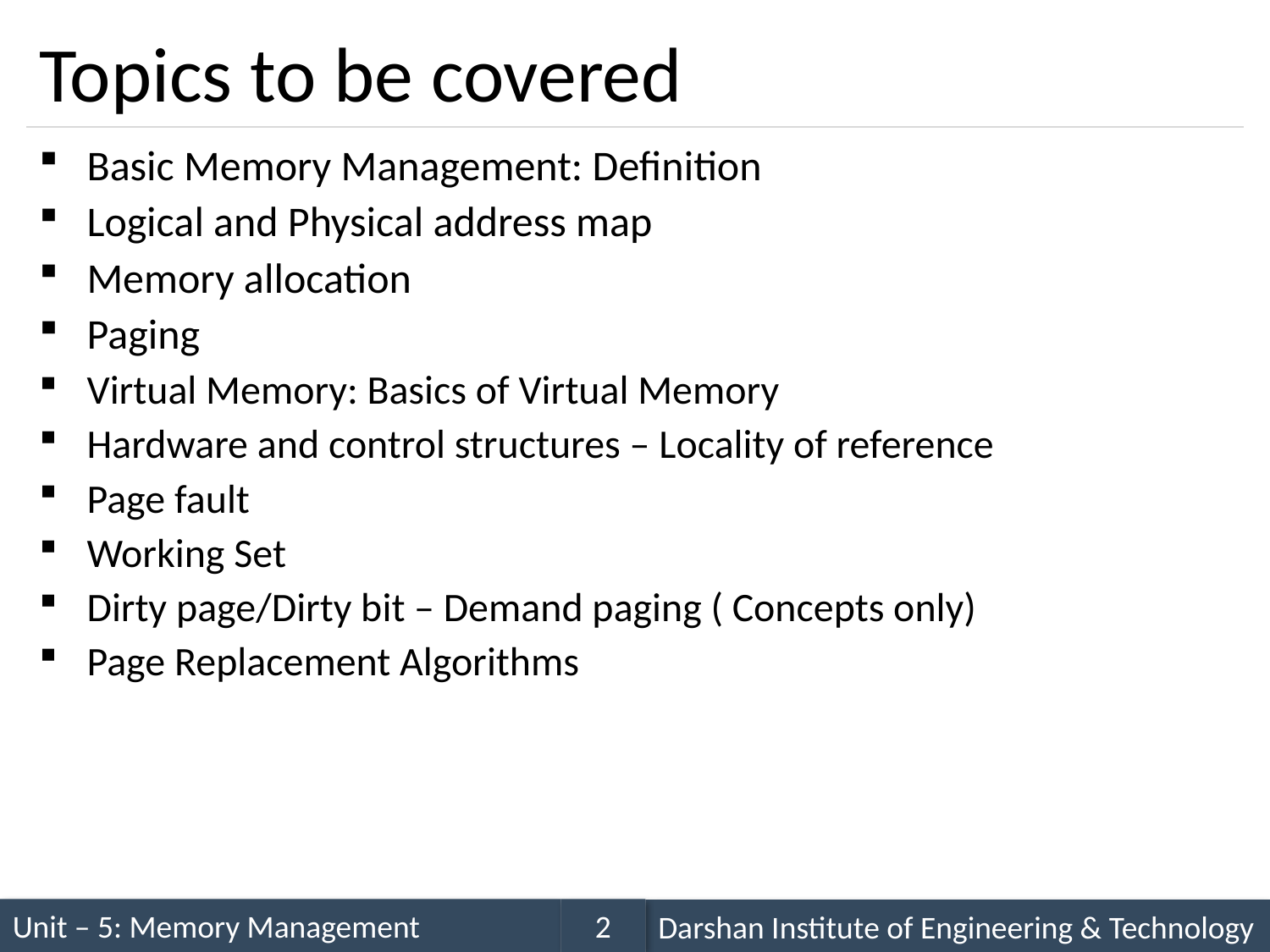

# Topics to be covered
Basic Memory Management: Definition
Logical and Physical address map
Memory allocation
Paging
Virtual Memory: Basics of Virtual Memory
Hardware and control structures – Locality of reference
Page fault
Working Set
Dirty page/Dirty bit – Demand paging ( Concepts only)
Page Replacement Algorithms